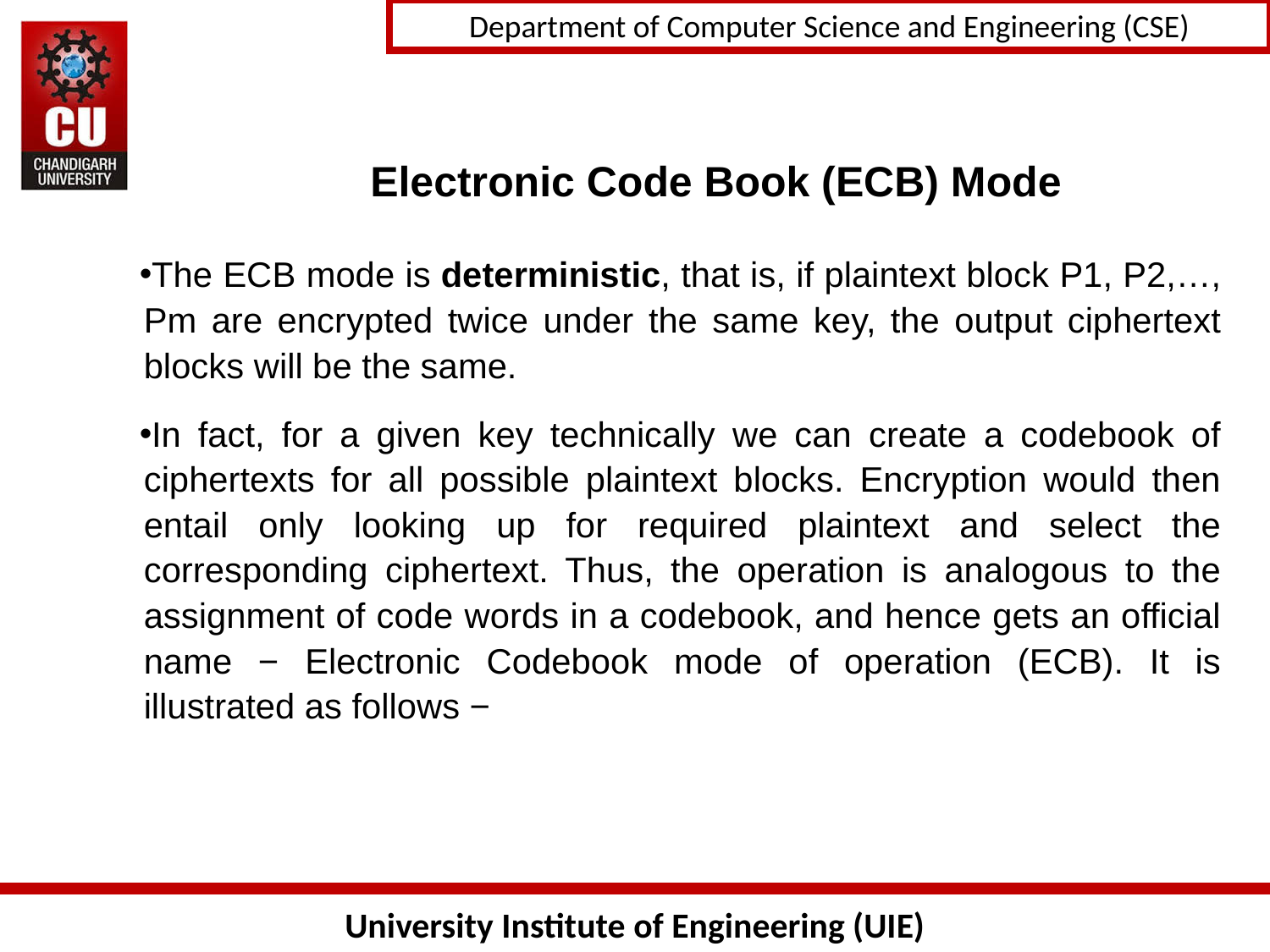

# Electronic Code Book (ECB) Mode
The ECB mode is deterministic, that is, if plaintext block P1, P2,…, Pm are encrypted twice under the same key, the output ciphertext blocks will be the same.
In fact, for a given key technically we can create a codebook of ciphertexts for all possible plaintext blocks. Encryption would then entail only looking up for required plaintext and select the corresponding ciphertext. Thus, the operation is analogous to the assignment of code words in a codebook, and hence gets an official name − Electronic Codebook mode of operation (ECB). It is illustrated as follows −